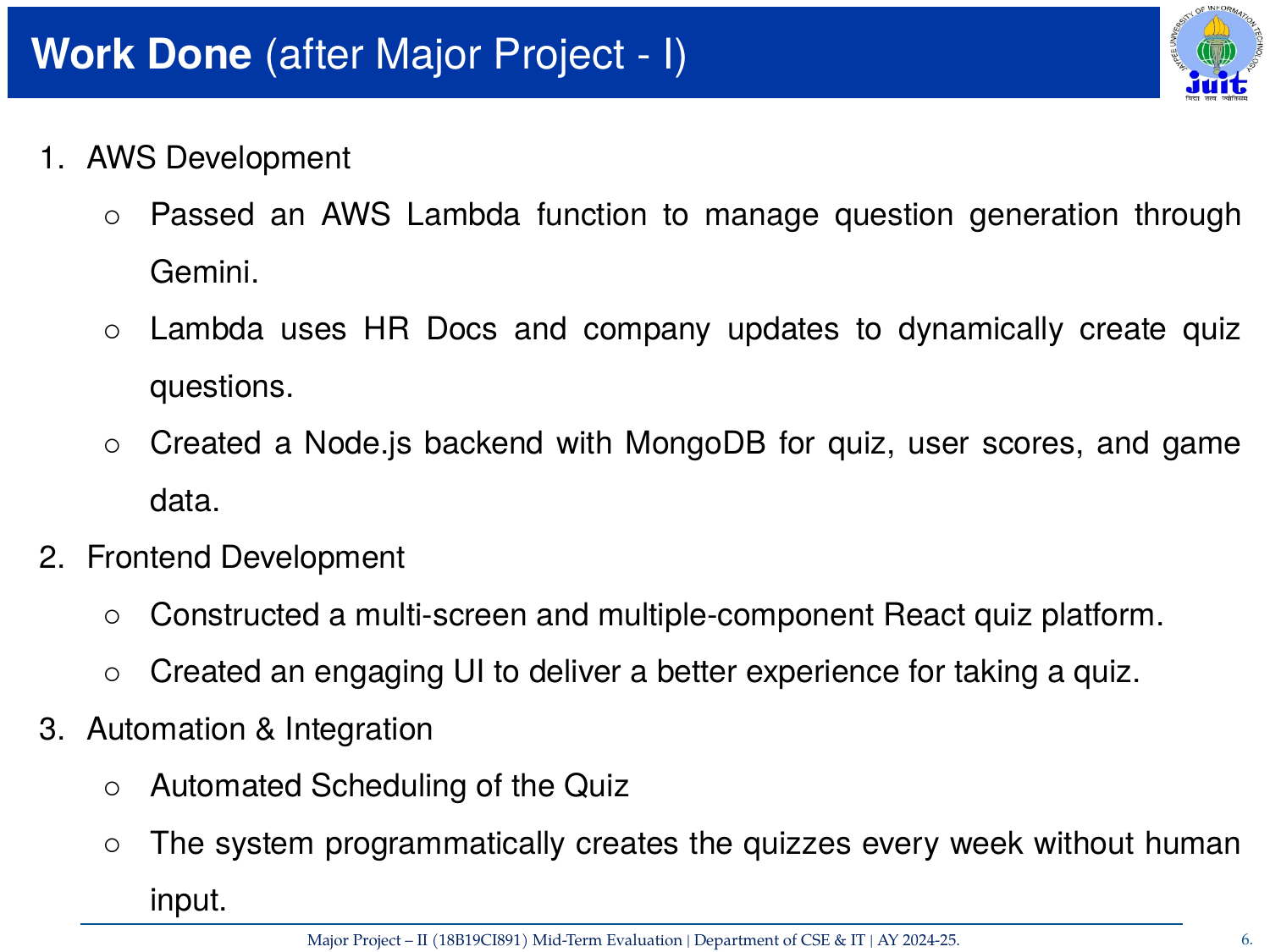

# Work Done (after Major Project - I)
AWS Development
Passed an AWS Lambda function to manage question generation through Gemini.
Lambda uses HR Docs and company updates to dynamically create quiz questions.
Created a Node.js backend with MongoDB for quiz, user scores, and game data.
Frontend Development
Constructed a multi-screen and multiple-component React quiz platform.
Created an engaging UI to deliver a better experience for taking a quiz.
Automation & Integration
Automated Scheduling of the Quiz
The system programmatically creates the quizzes every week without human input.